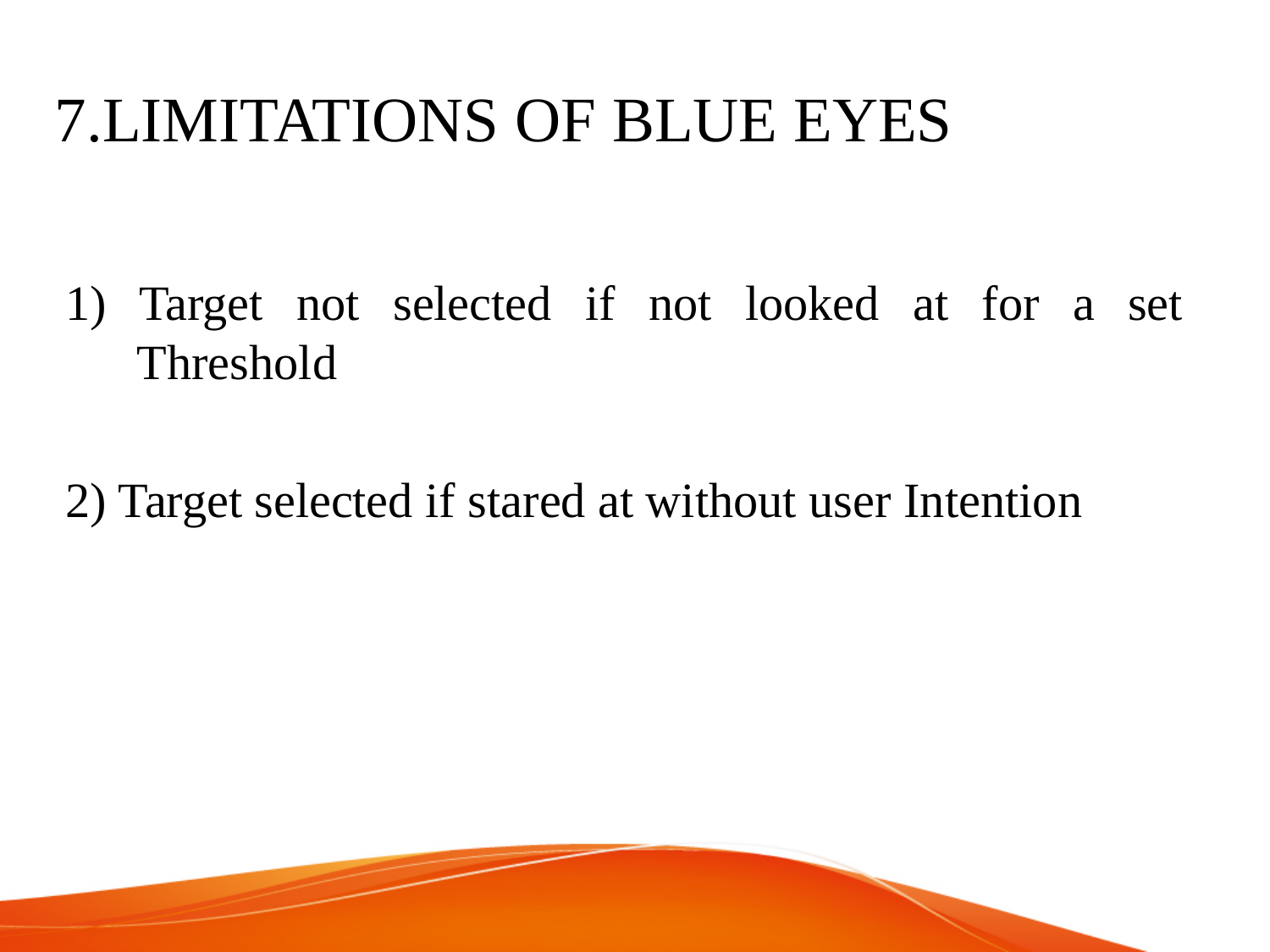

# 7.LIMITATIONS OF BLUE EYES
1) Target not selected if not looked at for a set Threshold

2) Target selected if stared at without user Intention